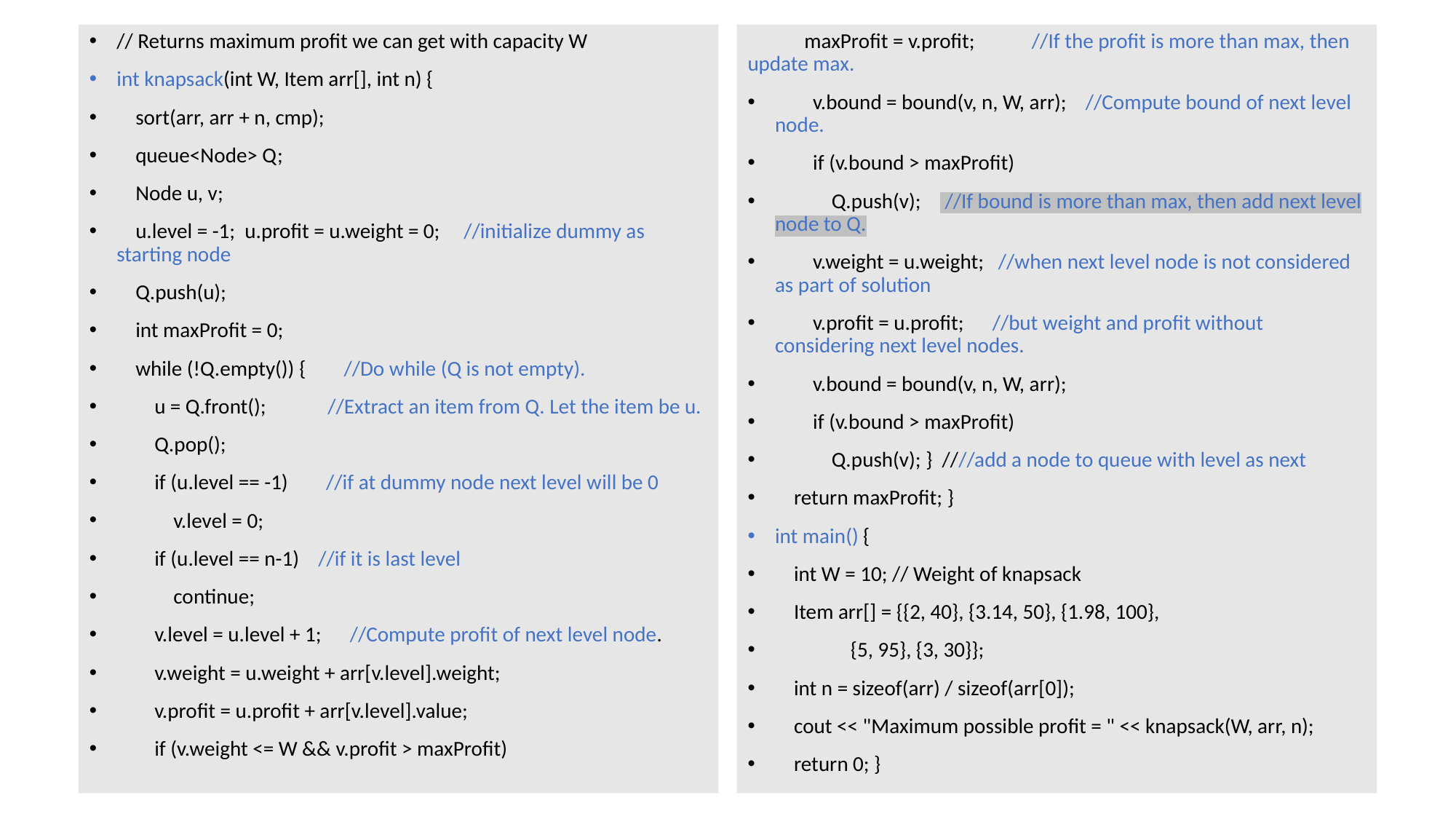

# .
// Returns maximum profit we can get with capacity W
int knapsack(int W, Item arr[], int n) {
    sort(arr, arr + n, cmp);
    queue<Node> Q;
    Node u, v;
    u.level = -1;  u.profit = u.weight = 0;     //initialize dummy as starting node
    Q.push(u);
    int maxProfit = 0;
    while (!Q.empty()) {        //Do while (Q is not empty).
        u = Q.front();             //Extract an item from Q. Let the item be u.
        Q.pop();
        if (u.level == -1)        //if at dummy node next level will be 0
            v.level = 0;
        if (u.level == n-1)    //if it is last level
            continue;
        v.level = u.level + 1;      //Compute profit of next level node.
        v.weight = u.weight + arr[v.level].weight;
        v.profit = u.profit + arr[v.level].value;
        if (v.weight <= W && v.profit > maxProfit)

            maxProfit = v.profit;            //If the profit is more than max, then update max.
        v.bound = bound(v, n, W, arr);    //Compute bound of next level node.
        if (v.bound > maxProfit)
            Q.push(v);     //If bound is more than max, then add next level node to Q.
        v.weight = u.weight;   //when next level node is not considered as part of solution
        v.profit = u.profit;      //but weight and profit without considering next level nodes.
        v.bound = bound(v, n, W, arr);
        if (v.bound > maxProfit)
            Q.push(v); }  ////add a node to queue with level as next
    return maxProfit; }
int main() {
    int W = 10; // Weight of knapsack
    Item arr[] = {{2, 40}, {3.14, 50}, {1.98, 100},
                {5, 95}, {3, 30}};
    int n = sizeof(arr) / sizeof(arr[0]);
    cout << "Maximum possible profit = " << knapsack(W, arr, n);
    return 0; }